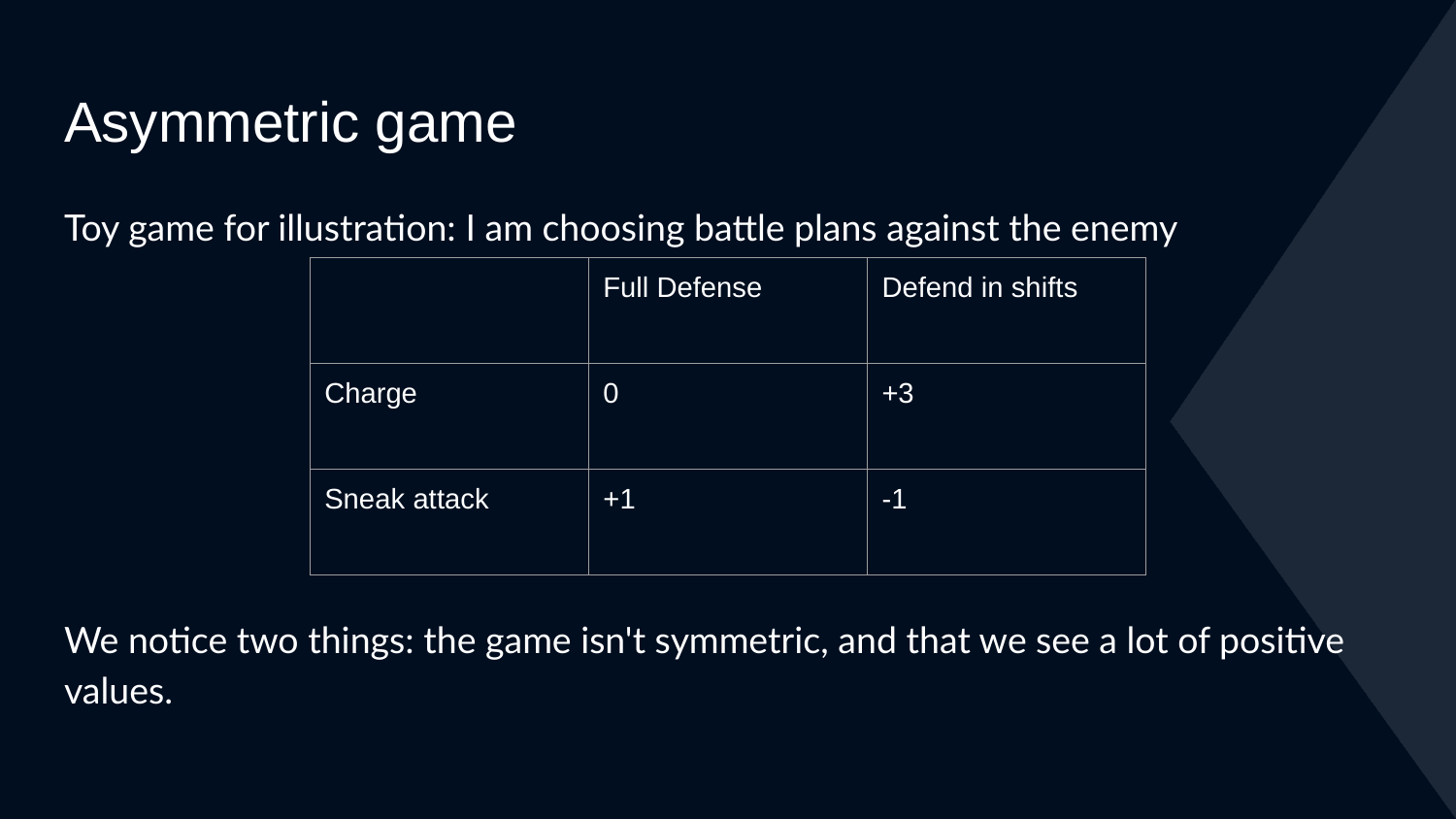

# Asymmetric game
Toy game for illustration: I am choosing battle plans against the enemy

We notice two things: the game isn't symmetric, and that we see a lot of positive values.
|  | Full Defense | Defend in shifts |
| --- | --- | --- |
| Charge | 0 | +3 |
| Sneak attack | +1 | -1 |